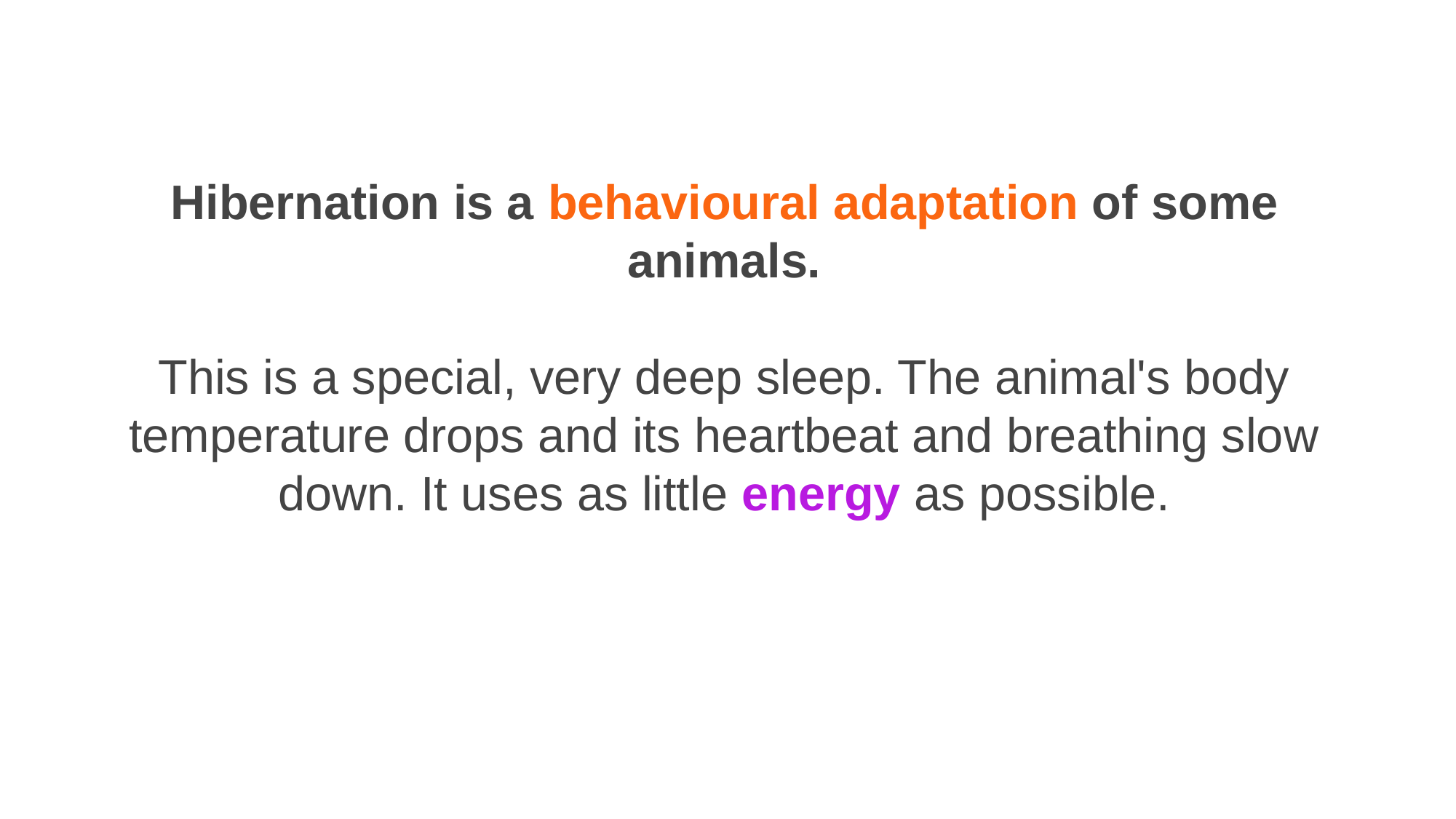

Hibernation is a behavioural adaptation of some animals.

This is a special, very deep sleep. The animal's body temperature drops and its heartbeat and breathing slow down. It uses as little energy as possible.